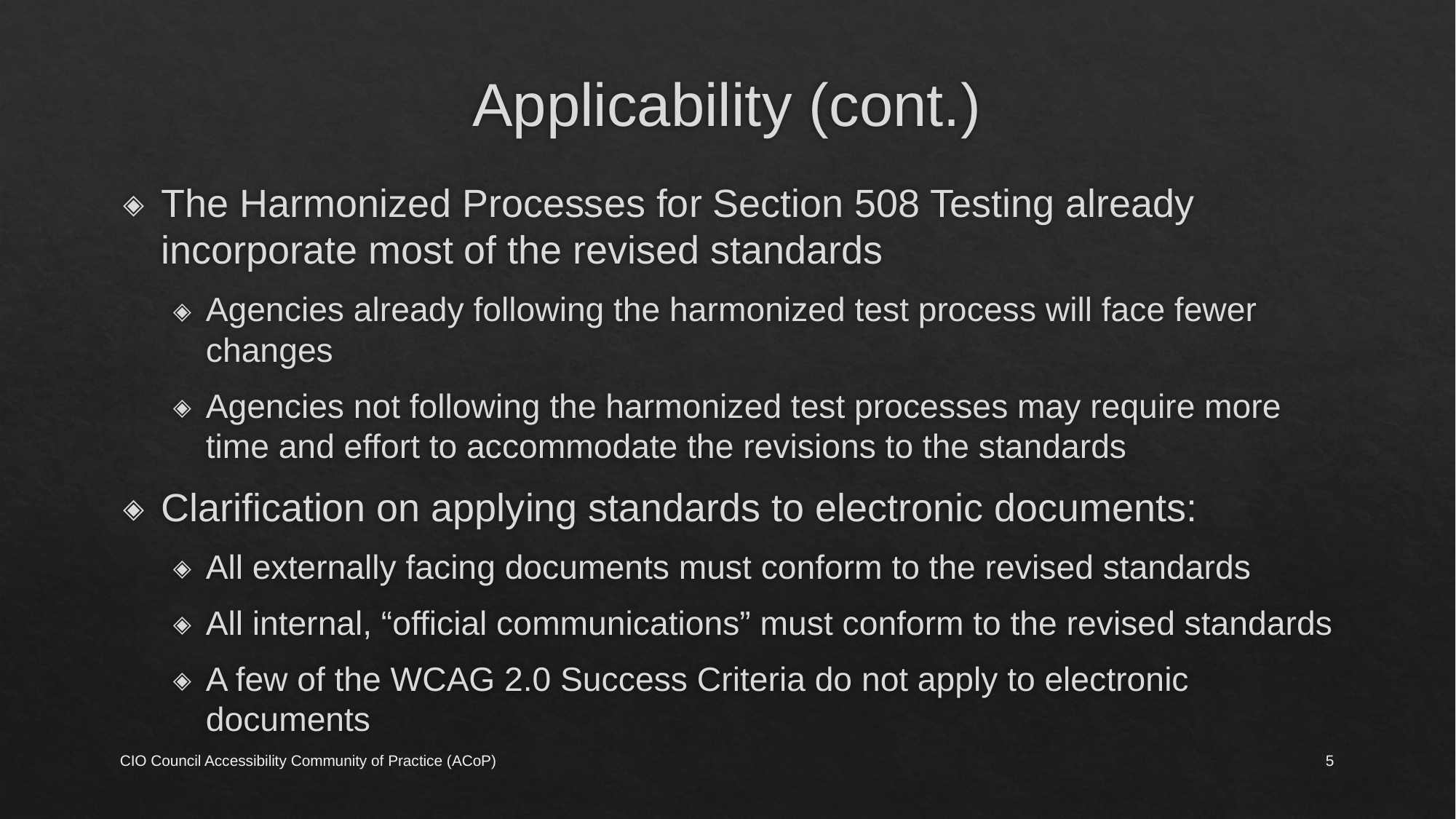

# Applicability (cont.)
The Harmonized Processes for Section 508 Testing already incorporate most of the revised standards
Agencies already following the harmonized test process will face fewer changes
Agencies not following the harmonized test processes may require more time and effort to accommodate the revisions to the standards
Clarification on applying standards to electronic documents:
All externally facing documents must conform to the revised standards
All internal, “official communications” must conform to the revised standards
A few of the WCAG 2.0 Success Criteria do not apply to electronic documents

CIO Council Accessibility Community of Practice (ACoP)
5